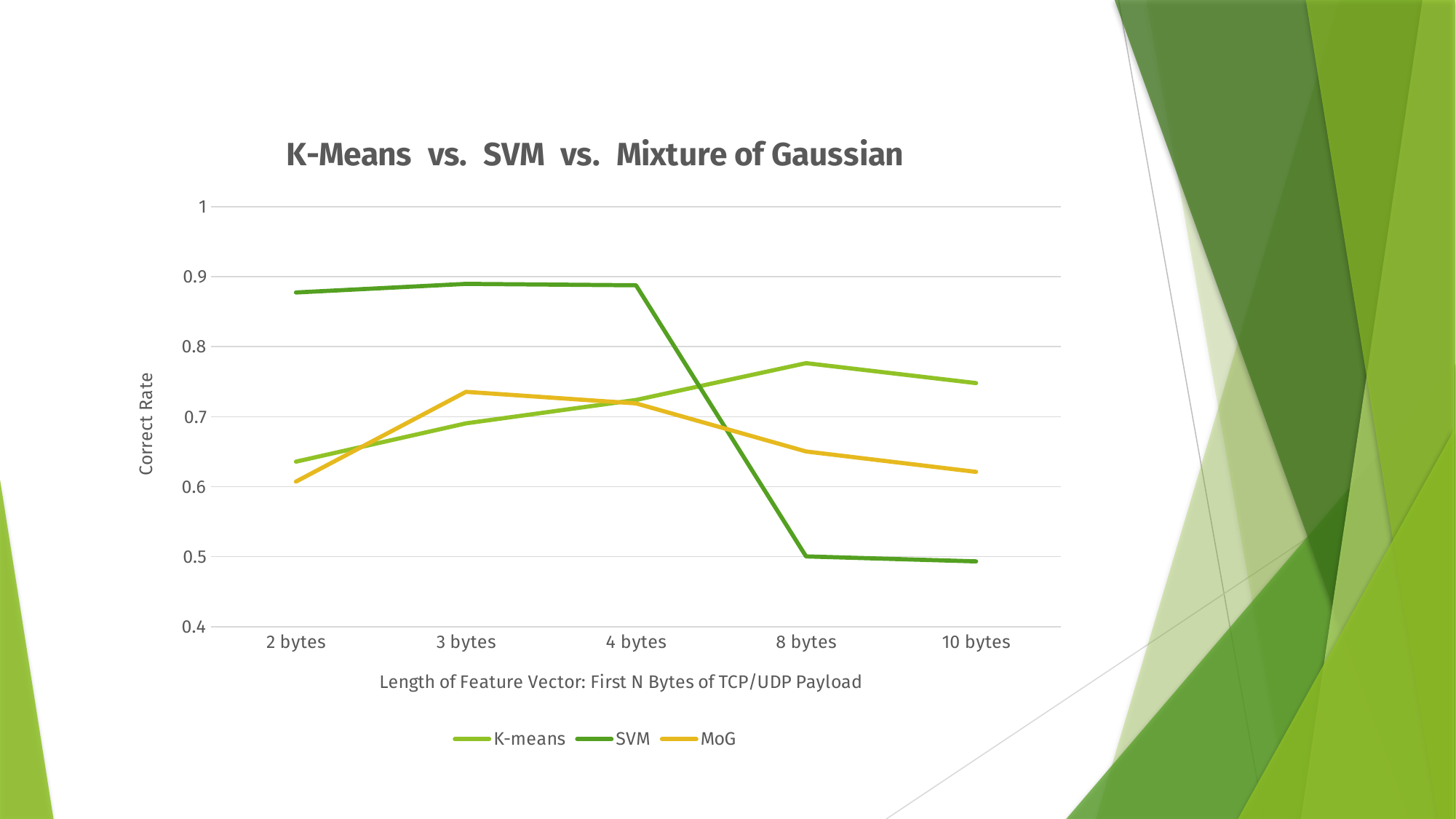

### Chart: K-Means  vs.  SVM  vs.  Mixture of Gaussian

| Category | K-means | SVM | MoG |
|---|---|---|---|
| 2 bytes | 0.63567 | 0.8775 | 0.607166667 |
| 3 bytes | 0.6905 | 0.88975 | 0.7355 |
| 4 bytes | 0.72392 | 0.88775 | 0.719 |
| 8 bytes | 0.7765 | 0.5003 | 0.65025 |
| 10 bytes | 0.748 | 0.49319 | 0.621083333 |